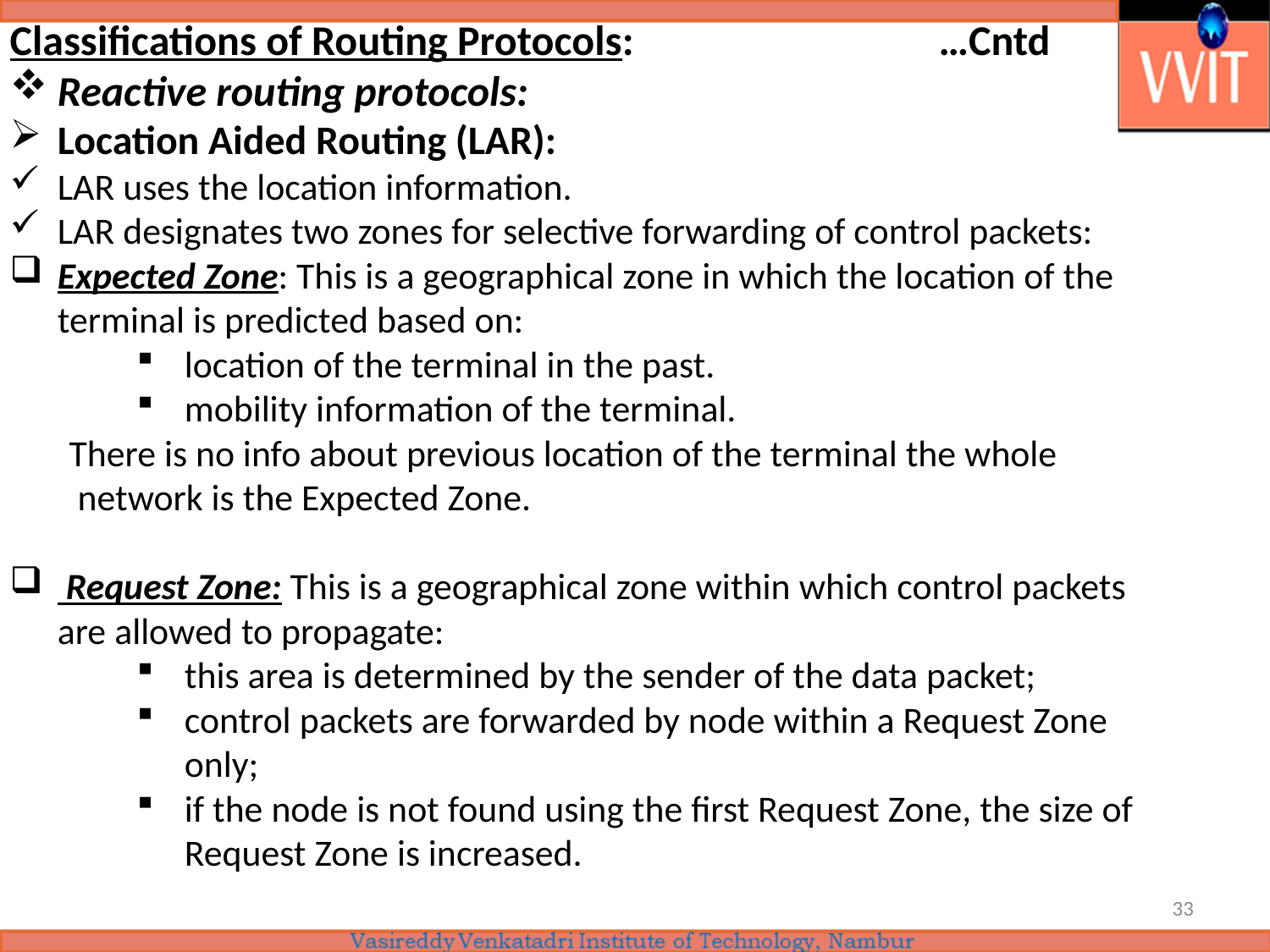

Classifications of Routing Protocols:                                …Cntd
Reactive routing protocols:
Location Aided Routing (LAR):
LAR uses the location information.
LAR designates two zones for selective forwarding of control packets:
Expected Zone: This is a geographical zone in which the location of the terminal is predicted based on:
location of the terminal in the past.
mobility information of the terminal.
       There is no info about previous location of the terminal the whole
        network is the Expected Zone.

 Request Zone: This is a geographical zone within which control packets are allowed to propagate:
this area is determined by the sender of the data packet;
control packets are forwarded by node within a Request Zone only;
if the node is not found using the first Request Zone, the size of Request Zone is increased.
33